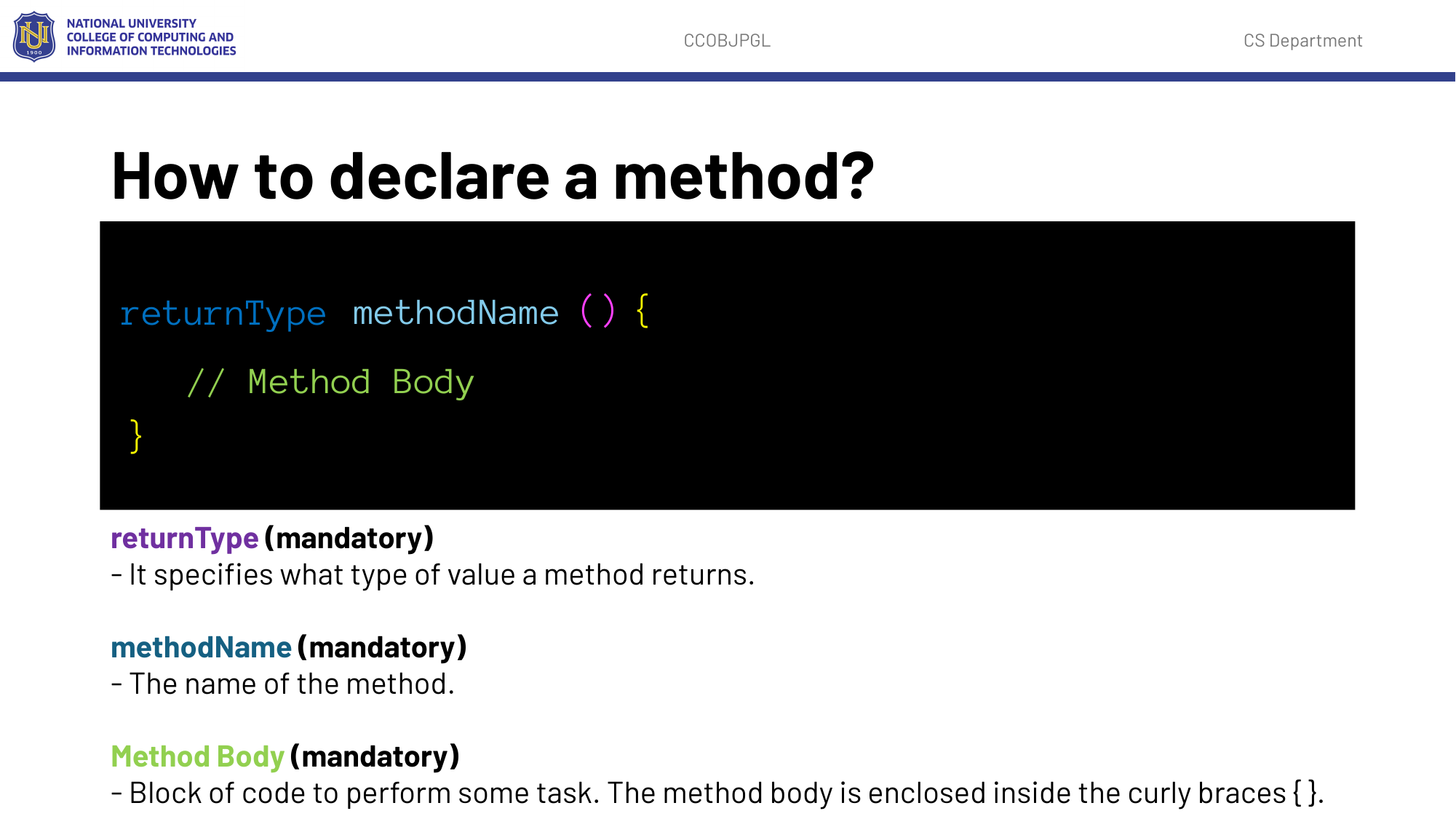

# How to declare a method?

{
// Method Body
}
()
methodName
returnType

returnType (mandatory)
- It specifies what type of value a method returns.

methodName (mandatory)
- The name of the method.

Method Body (mandatory)
- Block of code to perform some task. The method body is enclosed inside the curly braces { }.